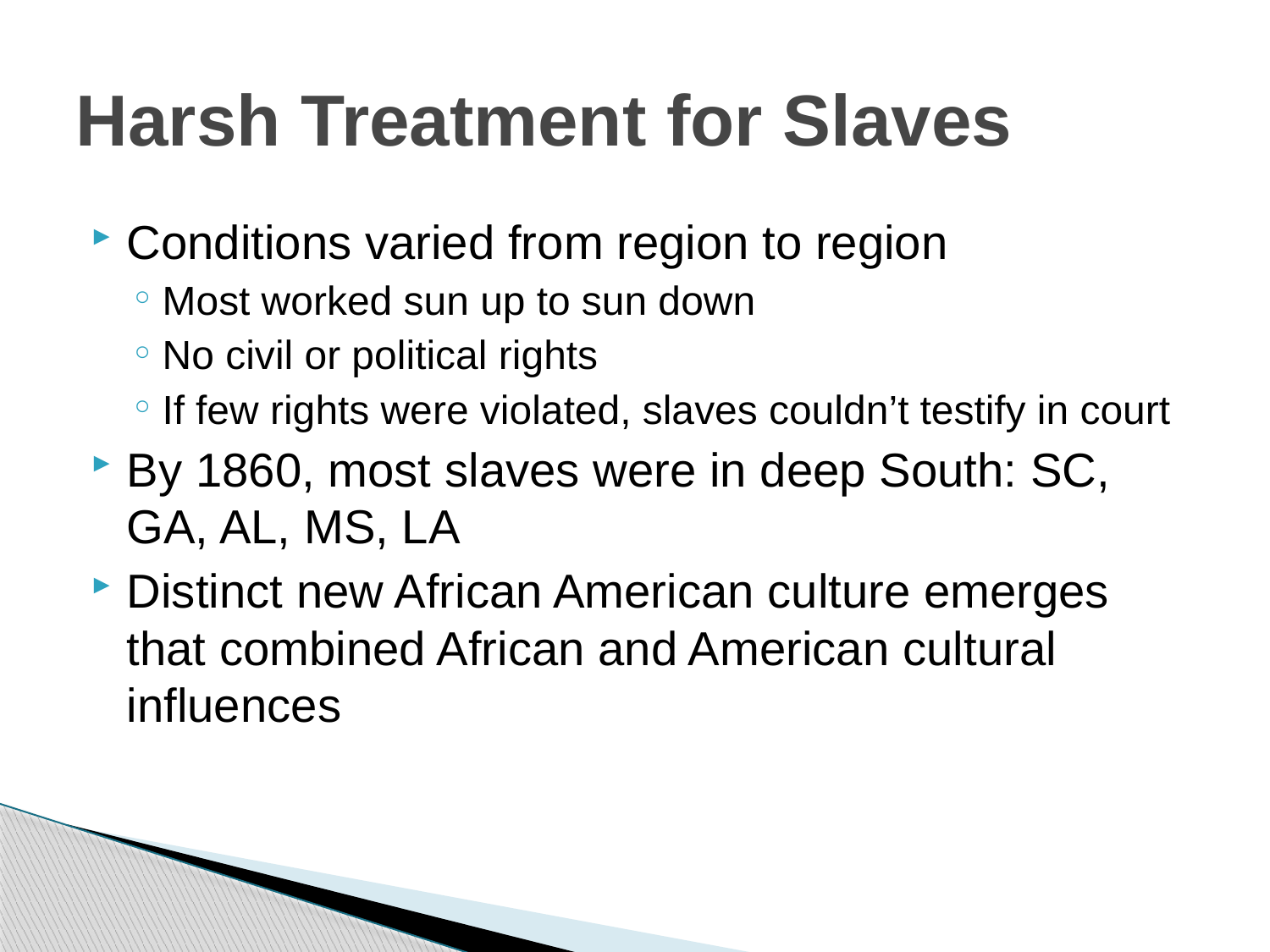

# Harsh Treatment for Slaves
Conditions varied from region to region
Most worked sun up to sun down
No civil or political rights
If few rights were violated, slaves couldn’t testify in court
By 1860, most slaves were in deep South: SC, GA, AL, MS, LA
Distinct new African American culture emerges that combined African and American cultural influences